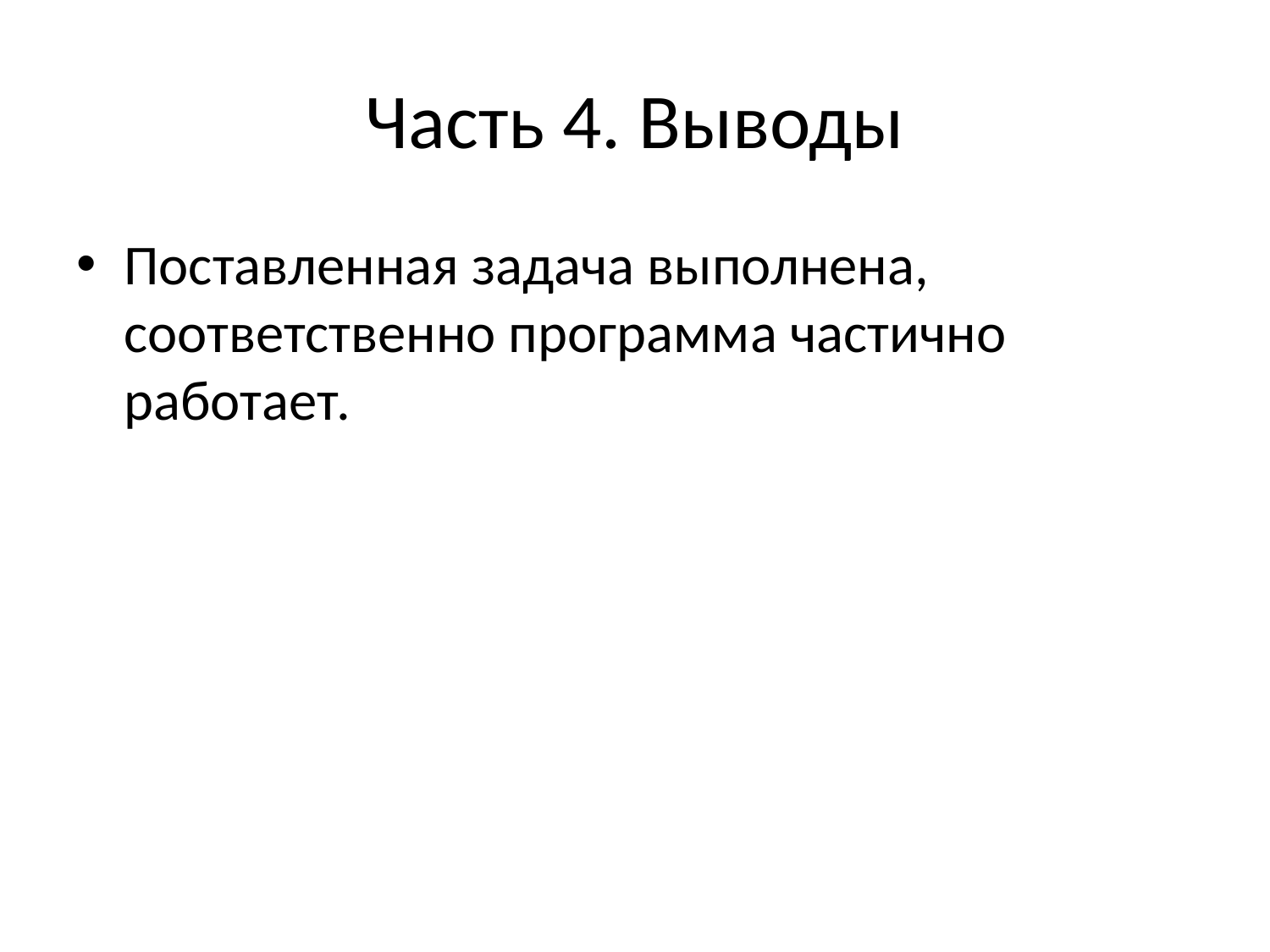

# Часть 4. Выводы
Поставленная задача выполнена, соответственно программа частично работает.